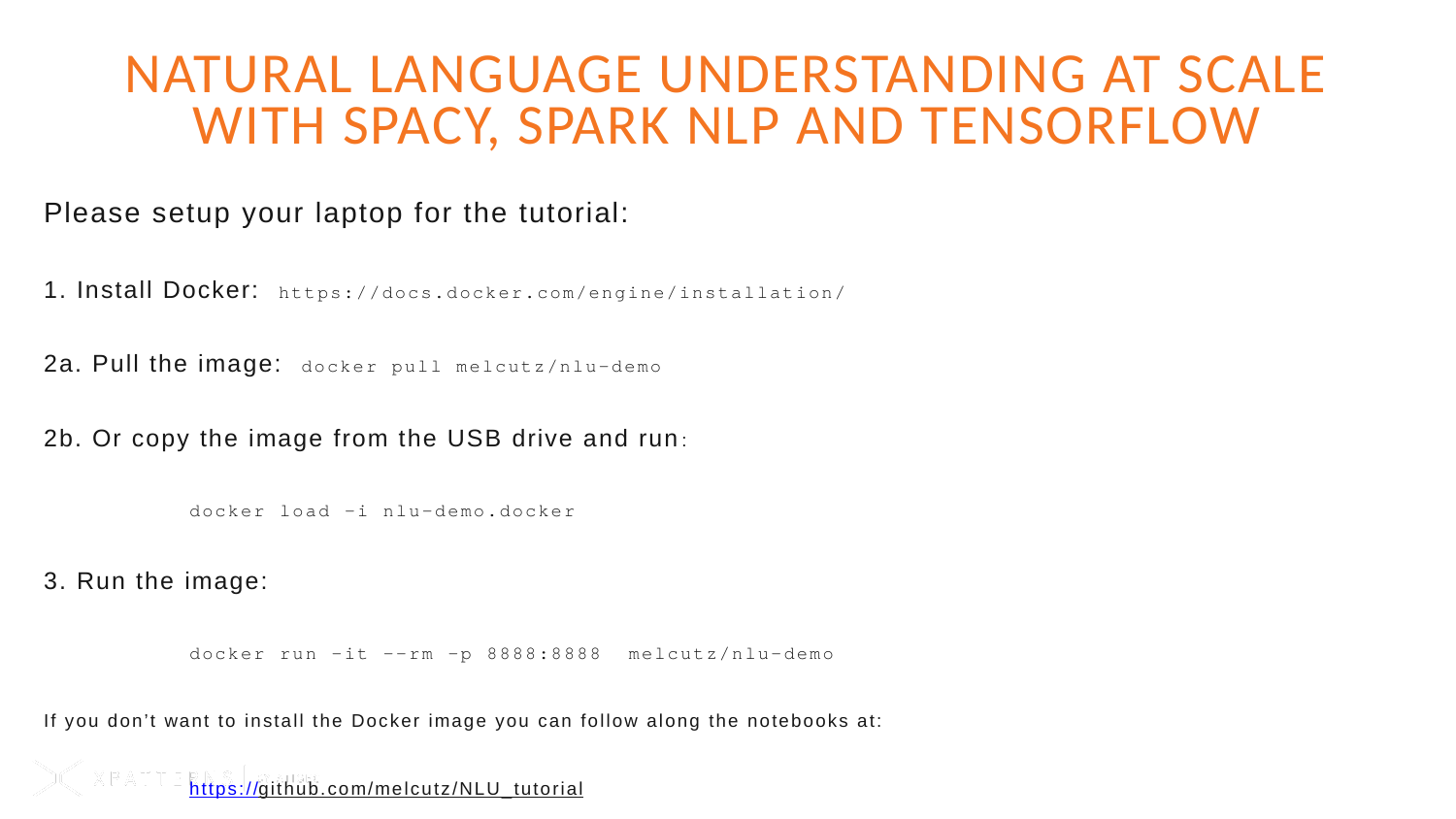

Natural language understanding at scale with spaCy, Spark NLP and TensorFlow
Please setup your laptop for the tutorial:
1. Install Docker:  https://docs.docker.com/engine/installation/
2a. Pull the image:  docker pull melcutz/nlu-demo
2b. Or copy the image from the USB drive and run:
	docker load -i nlu-demo.docker
3. Run the image:
	docker run -it --rm -p 8888:8888  melcutz/nlu-demo
If you don’t want to install the Docker image you can follow along the notebooks at:
	https://github.com/melcutz/NLU_tutorial